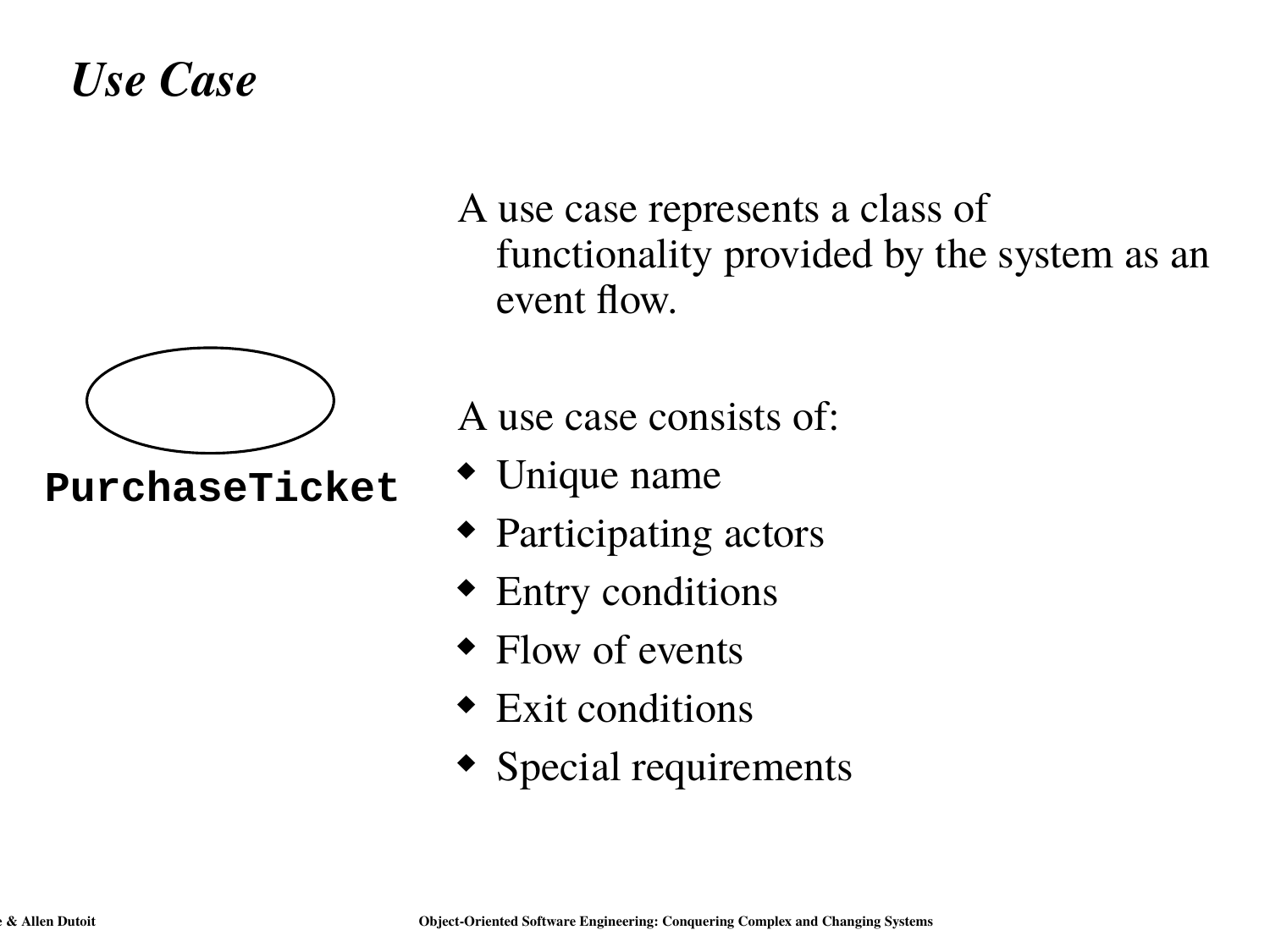

# Use Case
A use case represents a class of functionality provided by the system as an event flow.

A use case consists of:
Unique name
Participating actors
Entry conditions
Flow of events
Exit conditions
Special requirements

PurchaseTicket